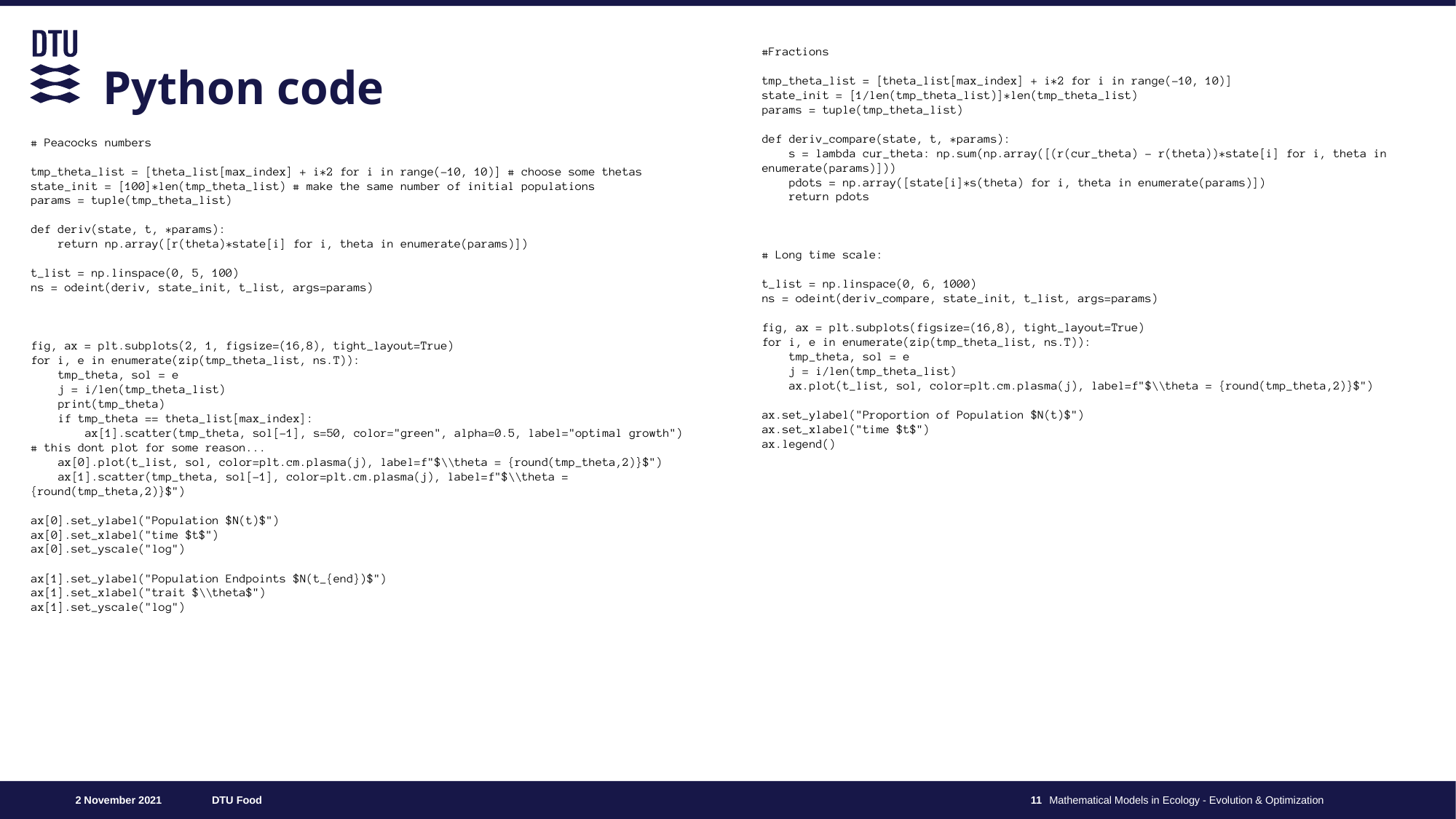

# Python code
#Fractions

tmp_theta_list = [theta_list[max_index] + i*2 for i in range(-10, 10)]
state_init = [1/len(tmp_theta_list)]*len(tmp_theta_list)
params = tuple(tmp_theta_list)

def deriv_compare(state, t, *params):
    s = lambda cur_theta: np.sum(np.array([(r(cur_theta) - r(theta))*state[i] for i, theta in enumerate(params)]))
    pdots = np.array([state[i]*s(theta) for i, theta in enumerate(params)])
    return pdots

# Long time scale:

t_list = np.linspace(0, 6, 1000)
ns = odeint(deriv_compare, state_init, t_list, args=params)

fig, ax = plt.subplots(figsize=(16,8), tight_layout=True)
for i, e in enumerate(zip(tmp_theta_list, ns.T)):
    tmp_theta, sol = e
    j = i/len(tmp_theta_list)
    ax.plot(t_list, sol, color=plt.cm.plasma(j), label=f"$\\theta = {round(tmp_theta,2)}$")

ax.set_ylabel("Proportion of Population $N(t)$")
ax.set_xlabel("time $t$")
ax.legend()
# Peacocks numbers

tmp_theta_list = [theta_list[max_index] + i*2 for i in range(-10, 10)] # choose some thetas
state_init = [100]*len(tmp_theta_list) # make the same number of initial populations
params = tuple(tmp_theta_list)

def deriv(state, t, *params):
    return np.array([r(theta)*state[i] for i, theta in enumerate(params)])

t_list = np.linspace(0, 5, 100)
ns = odeint(deriv, state_init, t_list, args=params)

fig, ax = plt.subplots(2, 1, figsize=(16,8), tight_layout=True)
for i, e in enumerate(zip(tmp_theta_list, ns.T)):
    tmp_theta, sol = e
    j = i/len(tmp_theta_list)
    print(tmp_theta)
    if tmp_theta == theta_list[max_index]:
        ax[1].scatter(tmp_theta, sol[-1], s=50, color="green", alpha=0.5, label="optimal growth") # this dont plot for some reason...
    ax[0].plot(t_list, sol, color=plt.cm.plasma(j), label=f"$\\theta = {round(tmp_theta,2)}$")
    ax[1].scatter(tmp_theta, sol[-1], color=plt.cm.plasma(j), label=f"$\\theta = {round(tmp_theta,2)}$")

ax[0].set_ylabel("Population $N(t)$")
ax[0].set_xlabel("time $t$")
ax[0].set_yscale("log")

ax[1].set_ylabel("Population Endpoints $N(t_{end})$")
ax[1].set_xlabel("trait $\\theta$")
ax[1].set_yscale("log")
11